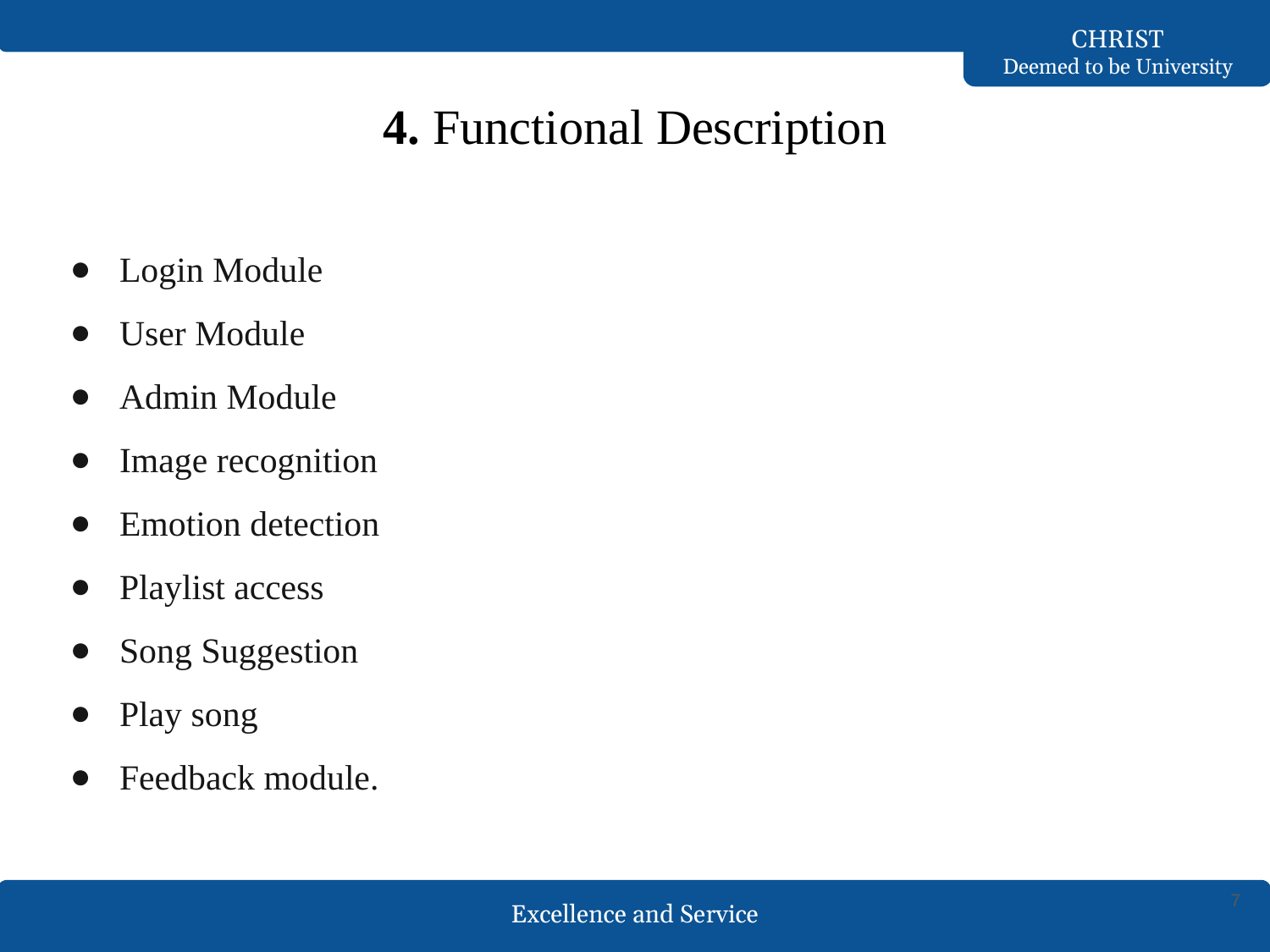

# 4. Functional Description
Login Module
User Module
Admin Module
Image recognition
Emotion detection
Playlist access
Song Suggestion
Play song
Feedback module.

7